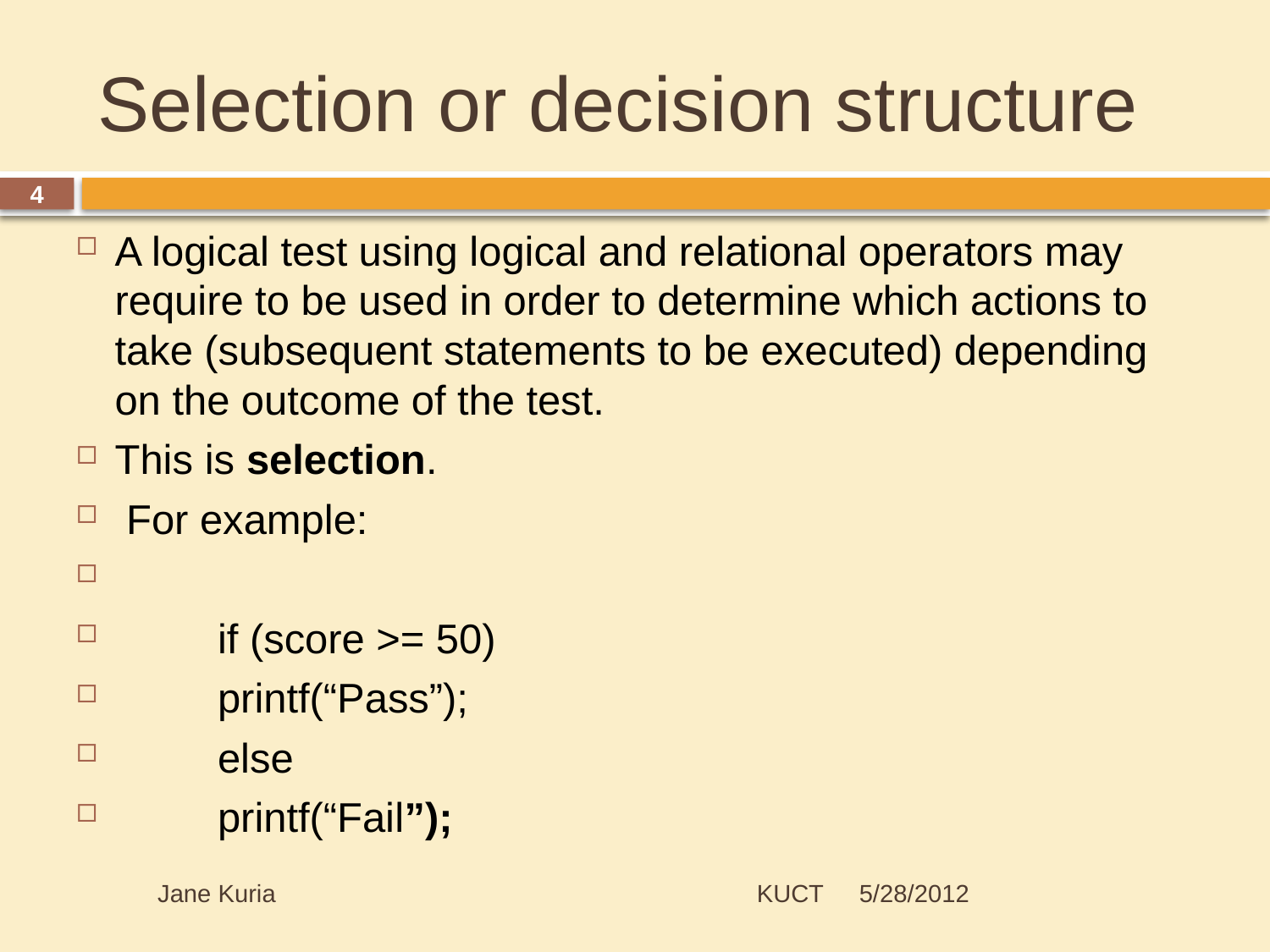

# Selection or decision structure
4
A logical test using logical and relational operators may require to be used in order to determine which actions to take (subsequent statements to be executed) depending on the outcome of the test.
This is selection.
 For example:

	if (score >= 50)
		printf(“Pass”);
	else
		printf(“Fail”);

Jane Kuria                                                                     KUCT
5/28/2012